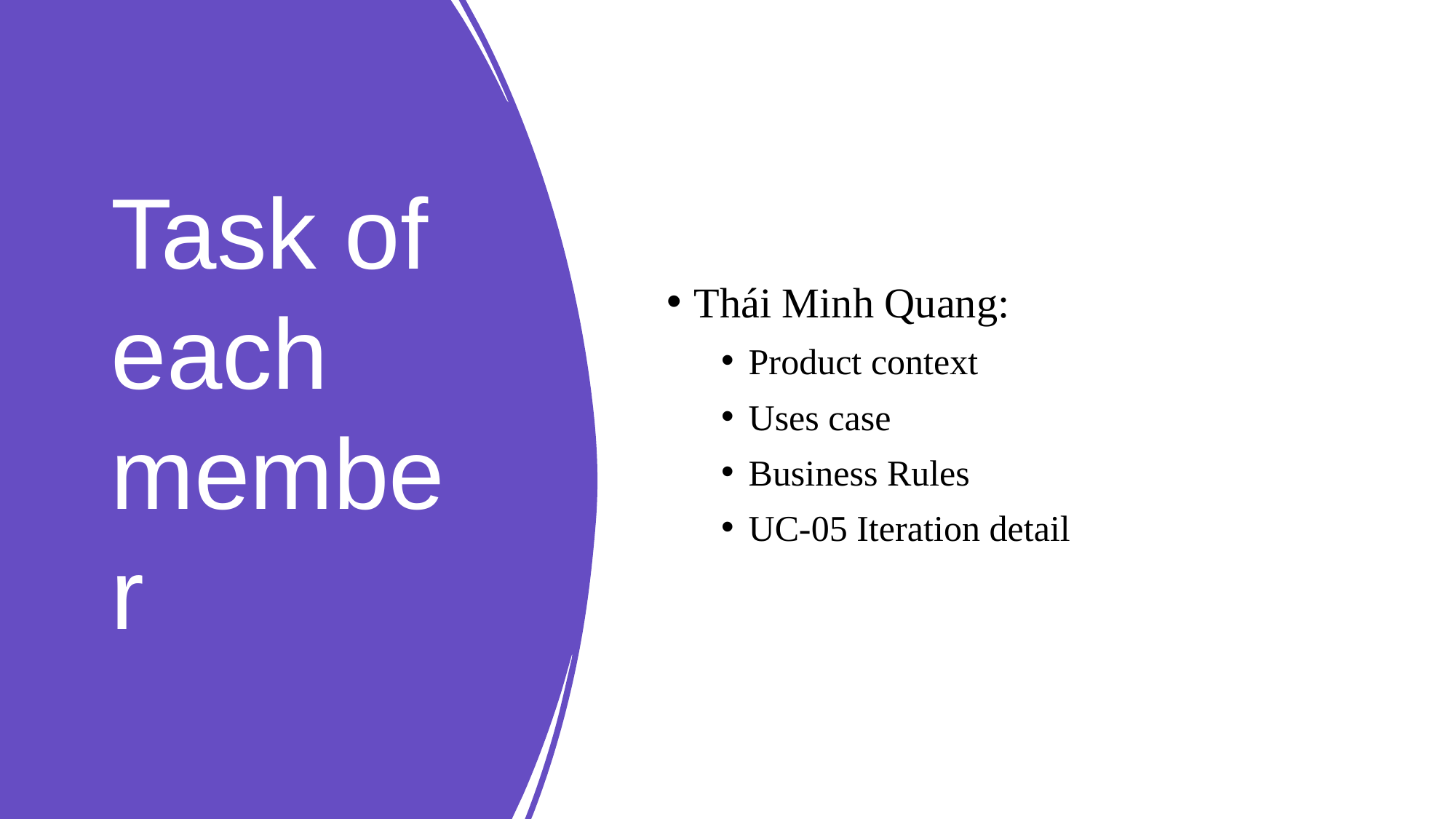

# Task of each member
Thái Minh Quang:
Product context
Uses case
Business Rules
UC-05 Iteration detail